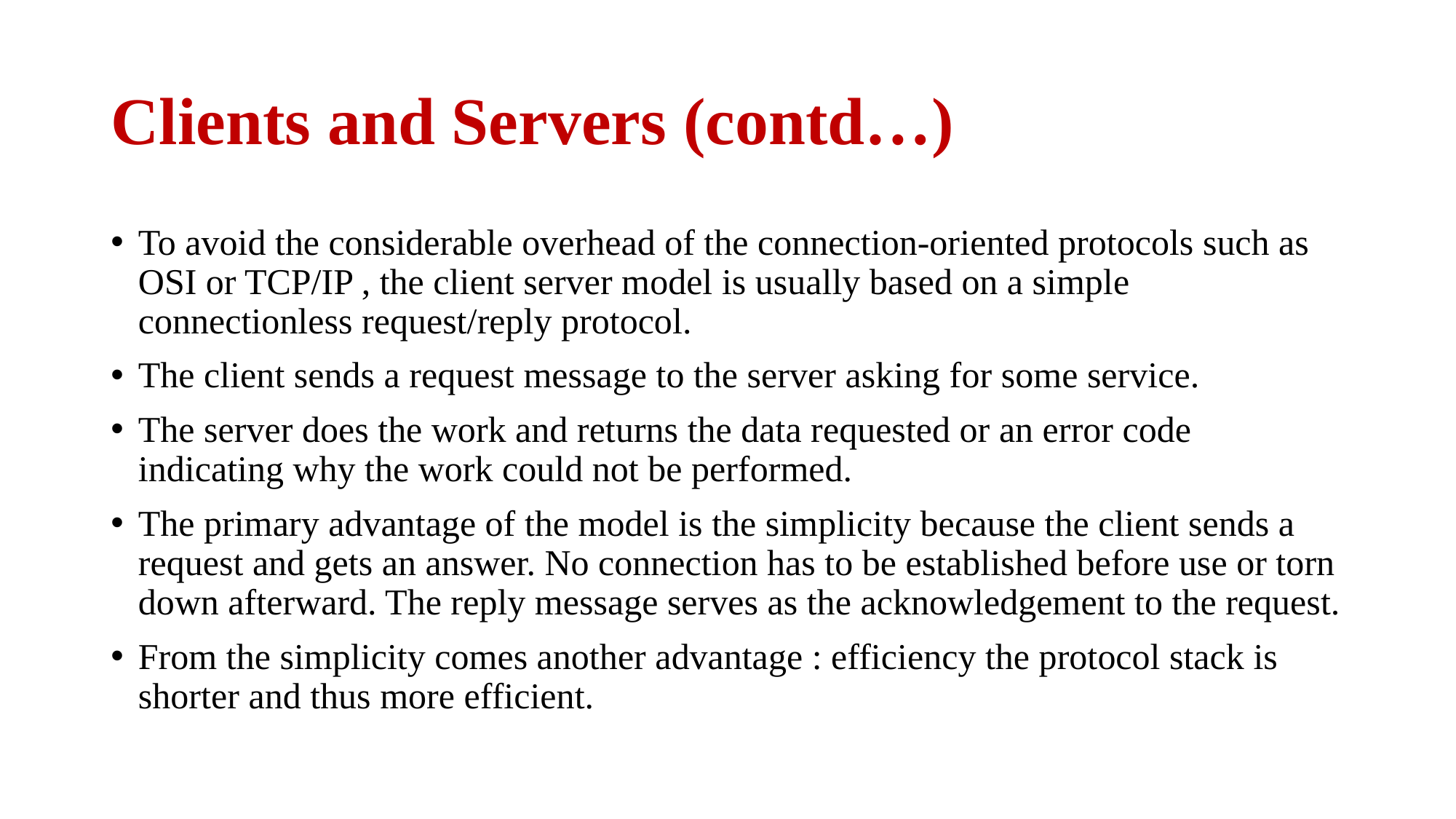

# Clients and Servers (contd…)
To avoid the considerable overhead of the connection-oriented protocols such as OSI or TCP/IP , the client server model is usually based on a simple connectionless request/reply protocol.
The client sends a request message to the server asking for some service.
The server does the work and returns the data requested or an error code indicating why the work could not be performed.
The primary advantage of the model is the simplicity because the client sends a request and gets an answer. No connection has to be established before use or torn down afterward. The reply message serves as the acknowledgement to the request.
From the simplicity comes another advantage : efficiency the protocol stack is shorter and thus more efficient.